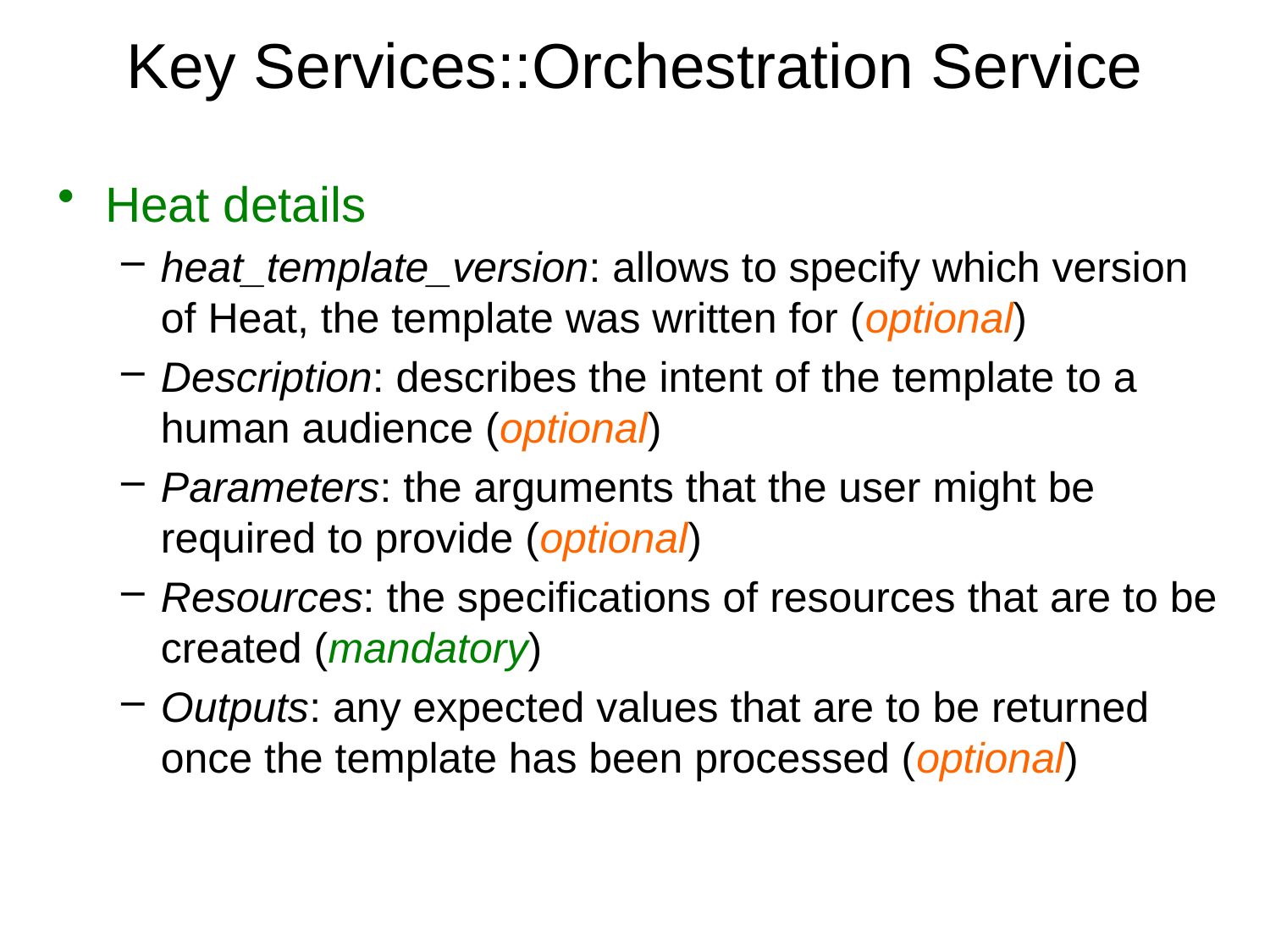

# Key Services::Orchestration Service
Heat details
heat_template_version: allows to specify which version of Heat, the template was written for (optional)
Description: describes the intent of the template to a human audience (optional)
Parameters: the arguments that the user might be required to provide (optional)
Resources: the specifications of resources that are to be created (mandatory)
Outputs: any expected values that are to be returned once the template has been processed (optional)